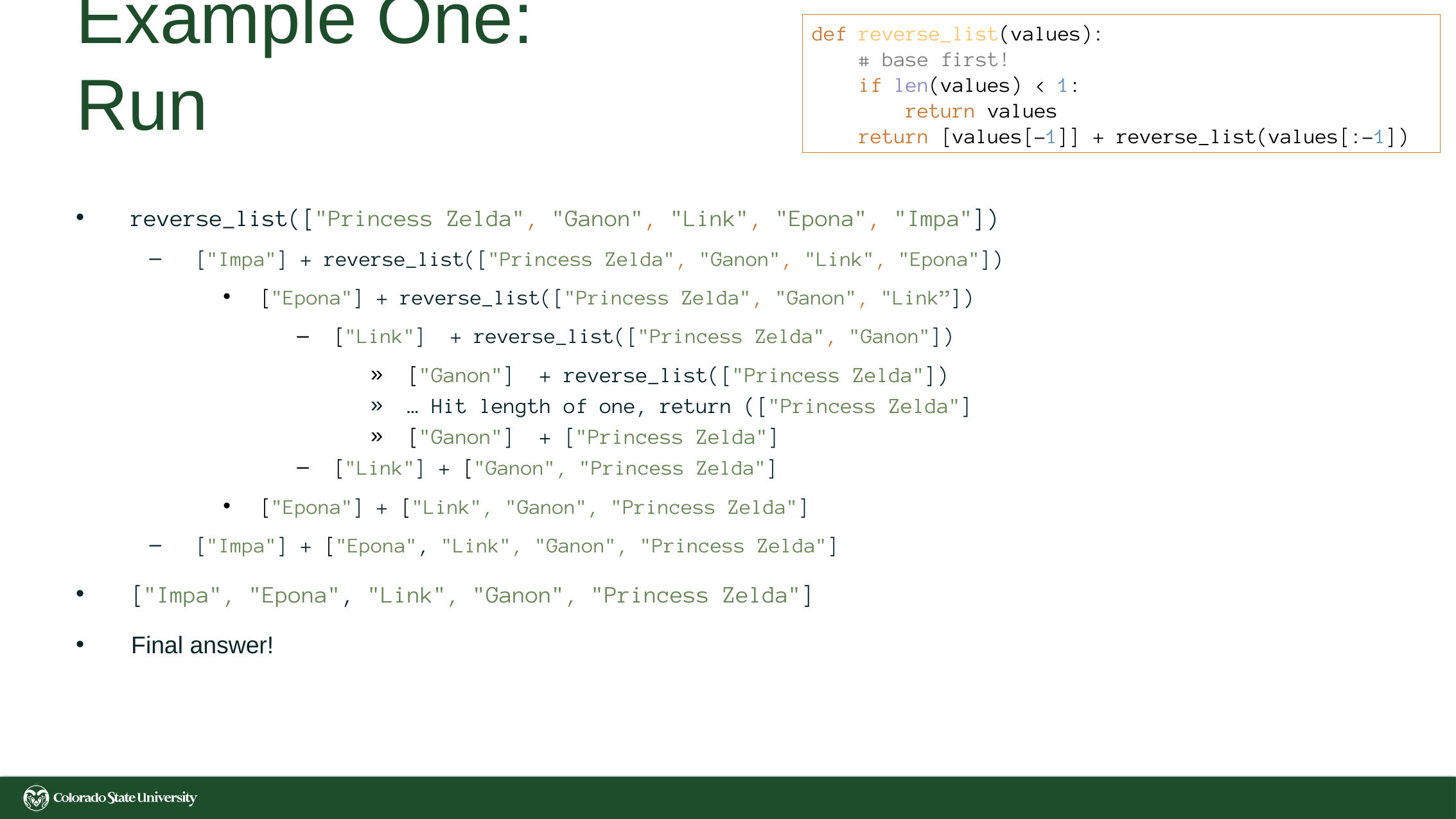

def reverse_list(values):
    # base first!
    if len(values) < 1:
        return values
    return [values[-1]] + reverse_list(values[:-1])
# Example One: Run
reverse_list(["Princess Zelda", "Ganon", "Link", "Epona", "Impa"])
["Impa"] + reverse_list(["Princess Zelda", "Ganon", "Link", "Epona"])
["Epona"] + reverse_list(["Princess Zelda", "Ganon", "Link”])
["Link"]  + reverse_list(["Princess Zelda", "Ganon"])
["Ganon"]  + reverse_list(["Princess Zelda"])
… Hit length of one, return (["Princess Zelda"]
["Ganon"]  + ["Princess Zelda"]
["Link"] + ["Ganon", "Princess Zelda"]
["Epona"] + ["Link", "Ganon", "Princess Zelda"]
["Impa"] + ["Epona", "Link", "Ganon", "Princess Zelda"]
["Impa", "Epona", "Link", "Ganon", "Princess Zelda"]
Final answer!